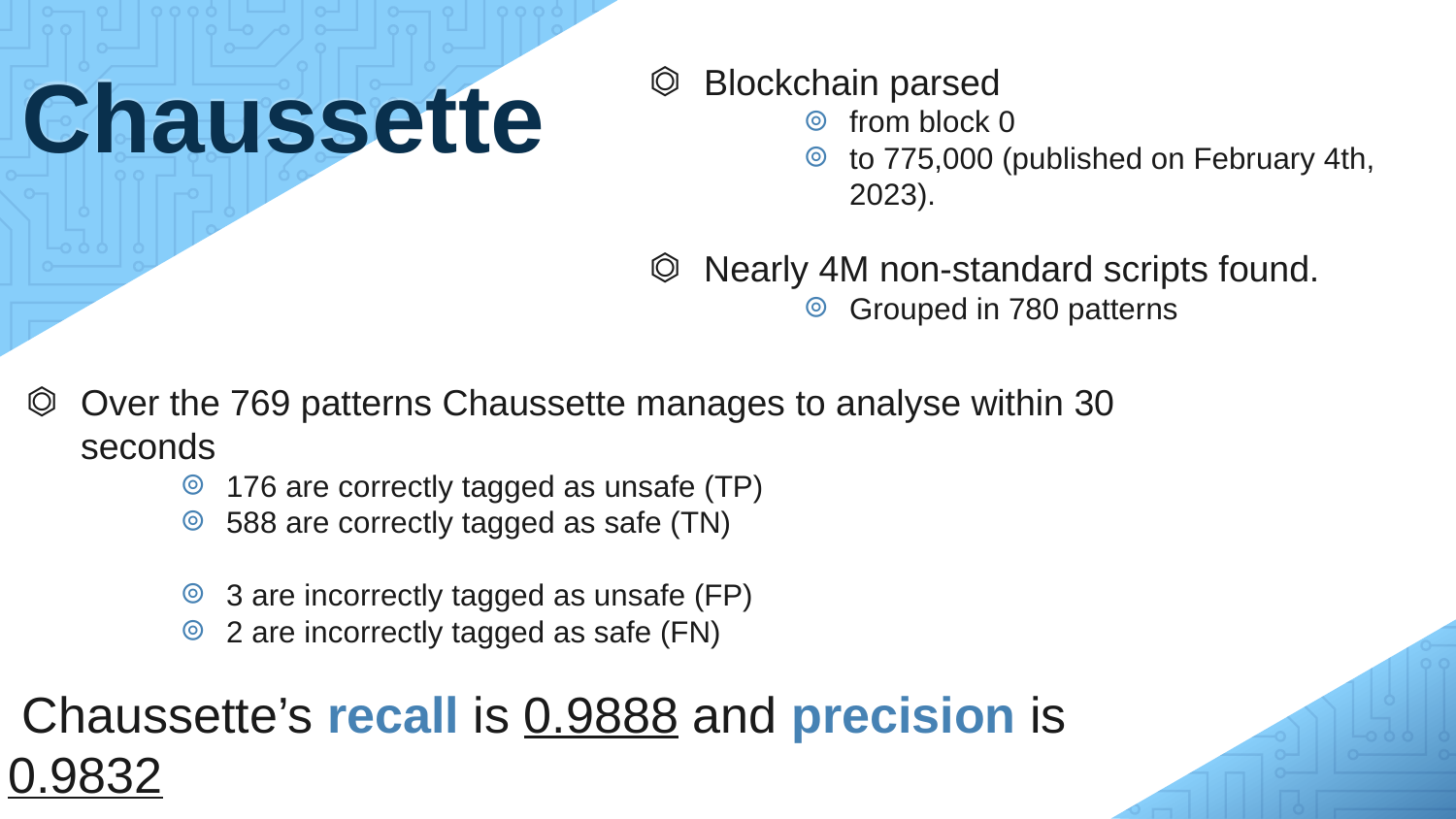

Blockchain parsed
from block 0
to 775,000 (published on February 4th, 2023).

Nearly 4M non-standard scripts found.
Grouped in 780 patterns
# Chaussette
Over the 769 patterns Chaussette manages to analyse within 30 seconds
176 are correctly tagged as unsafe (TP)
588 are correctly tagged as safe (TN)

3 are incorrectly tagged as unsafe (FP)
2 are incorrectly tagged as safe (FN)

 Chaussette’s recall is 0.9888 and precision is 0.9832